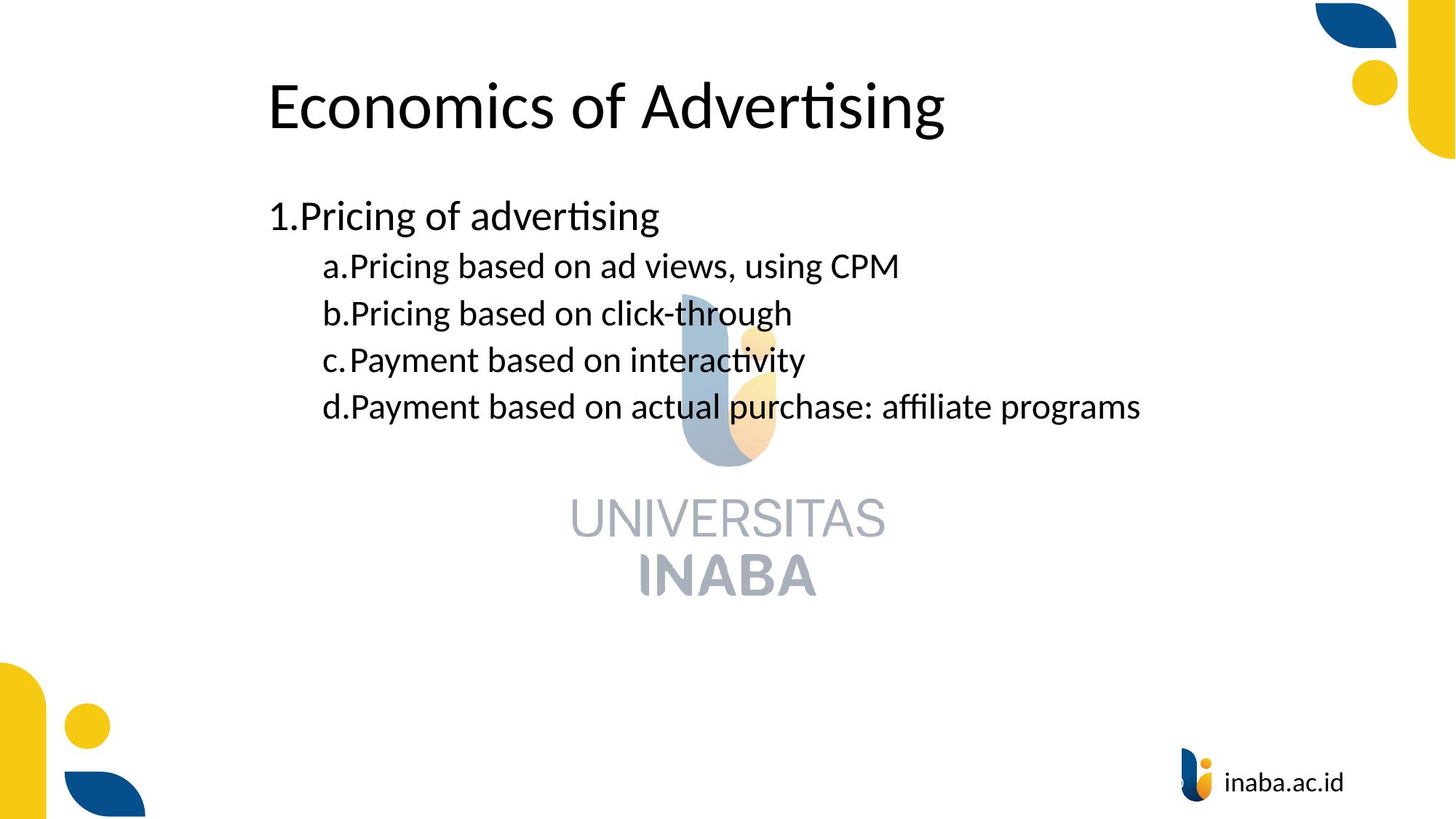

# Economics of Advertising
Pricing of advertising
Pricing based on ad views, using CPM
Pricing based on click-through
Payment based on interactivity
Payment based on actual purchase: affiliate programs
38
© Prentice Hall 2004